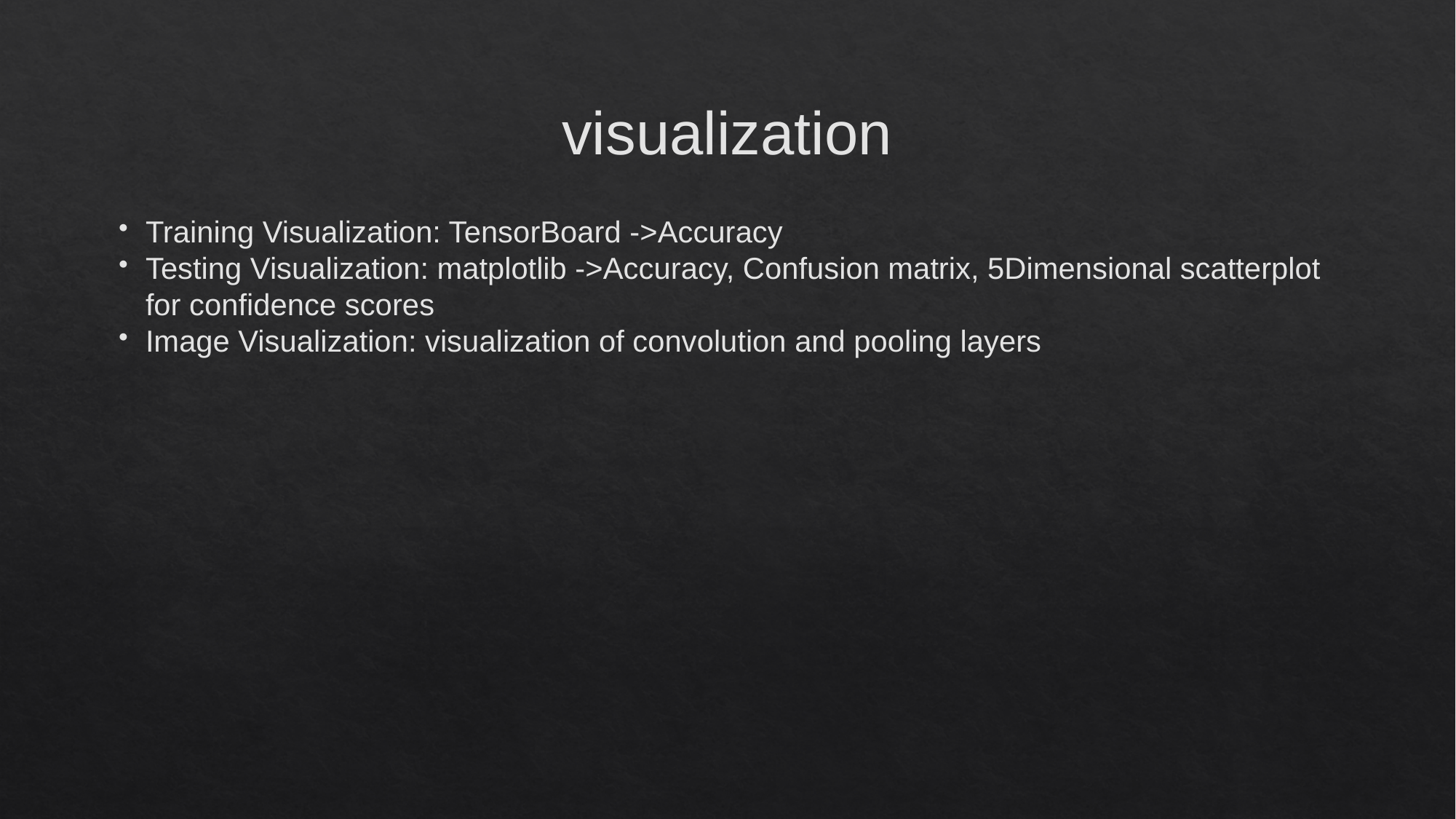

visualization
Training Visualization: TensorBoard ->Accuracy
Testing Visualization: matplotlib ->Accuracy, Confusion matrix, 5Dimensional scatterplot for confidence scores
Image Visualization: visualization of convolution and pooling layers